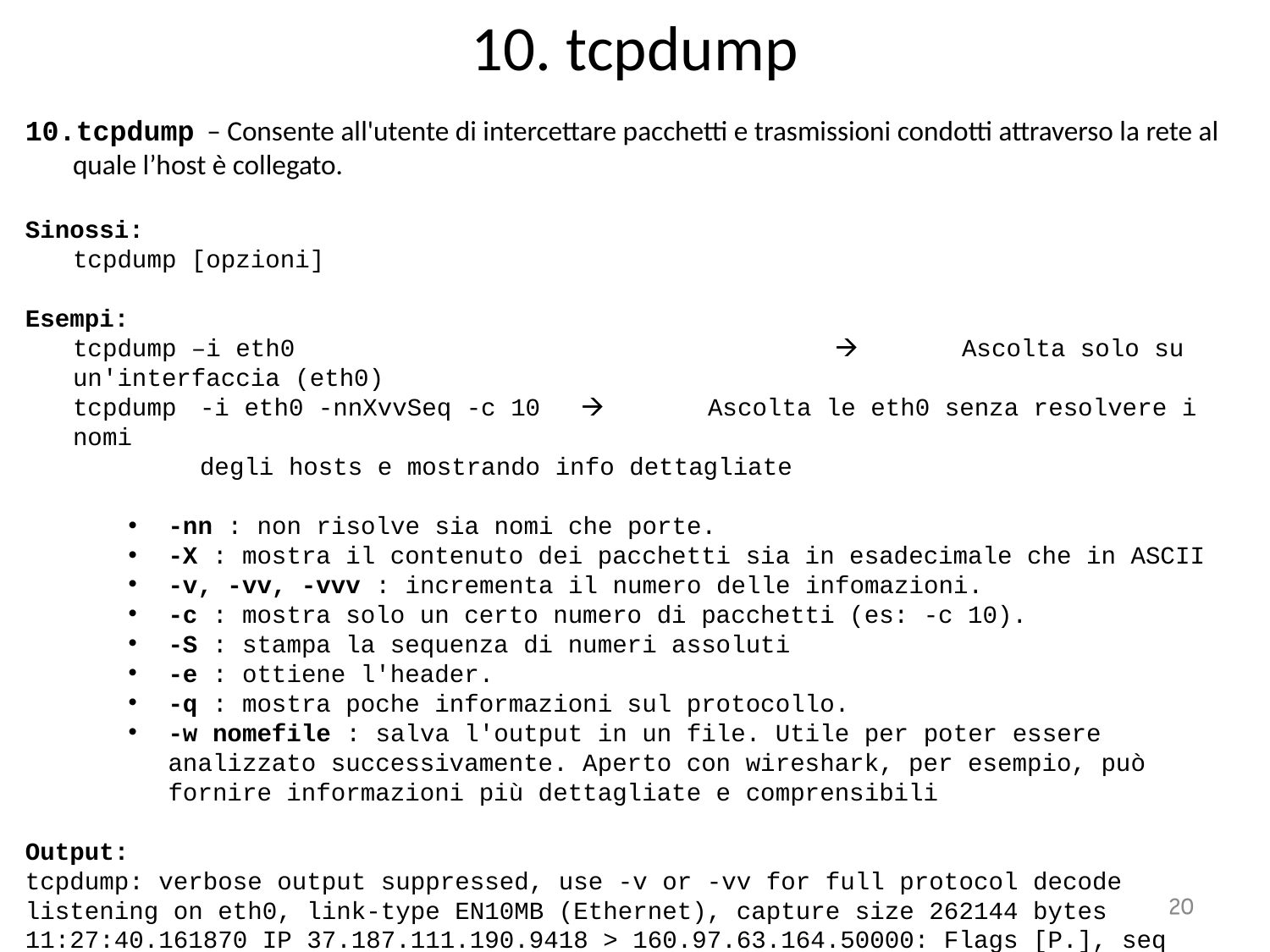

10. tcpdump
tcpdump – Consente all'utente di intercettare pacchetti e trasmissioni condotti attraverso la rete al quale l’host è collegato.

Sinossi:
	tcpdump [opzioni]

Esempi:
	tcpdump –i eth0					🡪	Ascolta solo su un'interfaccia (eth0)
	tcpdump 	-i eth0 -nnXvvSeq -c 10	🡪	Ascolta le eth0 senza resolvere i nomi 										degli hosts e mostrando info dettagliate

-nn : non risolve sia nomi che porte.
-X : mostra il contenuto dei pacchetti sia in esadecimale che in ASCII
-v, -vv, -vvv : incrementa il numero delle infomazioni.
-c : mostra solo un certo numero di pacchetti (es: -c 10).
-S : stampa la sequenza di numeri assoluti
-e : ottiene l'header.
-q : mostra poche informazioni sul protocollo.
-w nomefile : salva l'output in un file. Utile per poter essere analizzato successivamente. Aperto con wireshark, per esempio, può fornire informazioni più dettagliate e comprensibili

Output:
tcpdump: verbose output suppressed, use -v or -vv for full protocol decode
listening on eth0, link-type EN10MB (Ethernet), capture size 262144 bytes
11:27:40.161870 IP 37.187.111.190.9418 > 160.97.63.164.50000: Flags [P.], seq 3352199730:3352199926, ack 3568060729, win 337, length 196
20